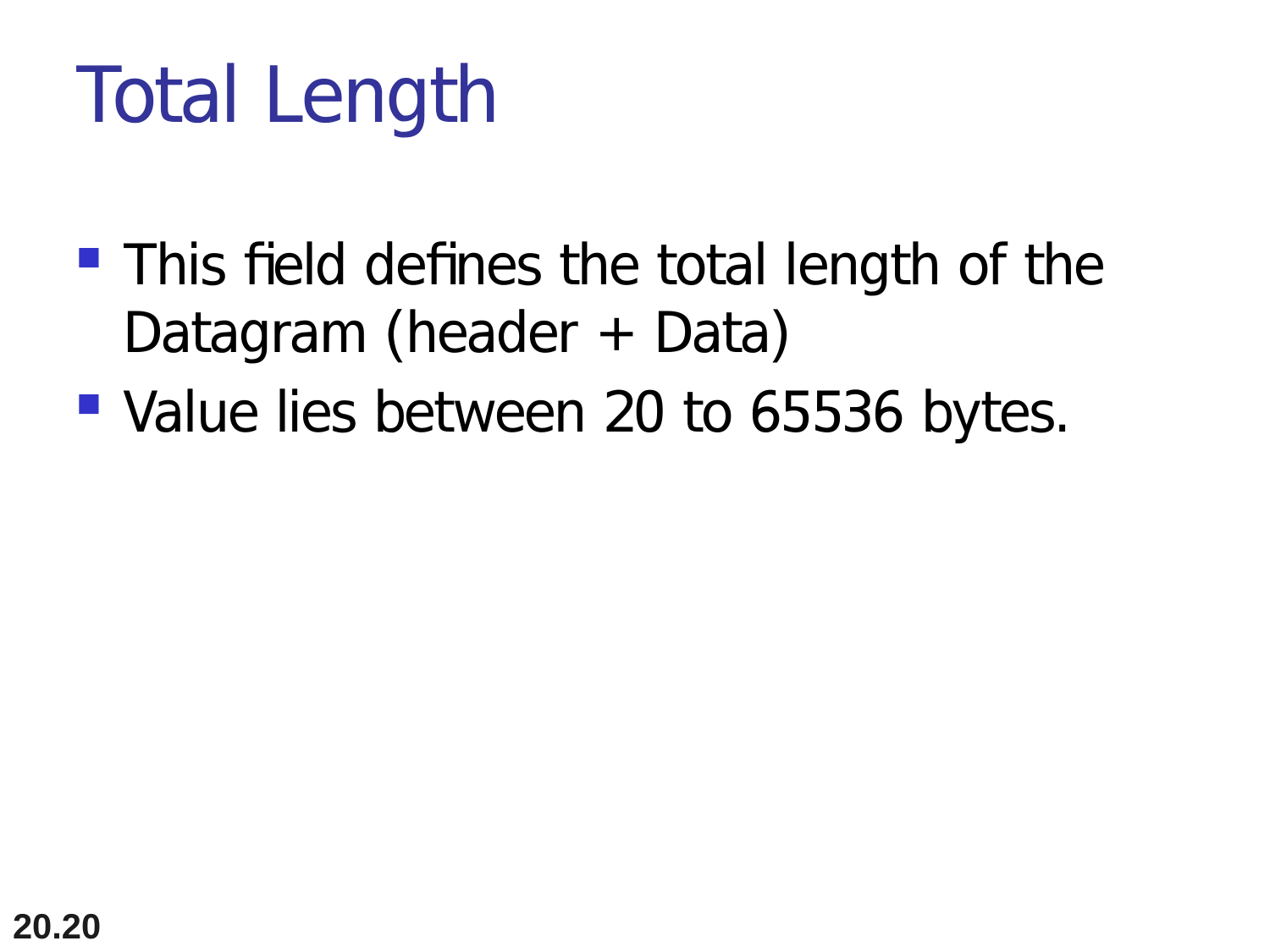

# Total Length
This field defines the total length of the Datagram (header + Data)
Value lies between 20 to 65536 bytes.
20.20